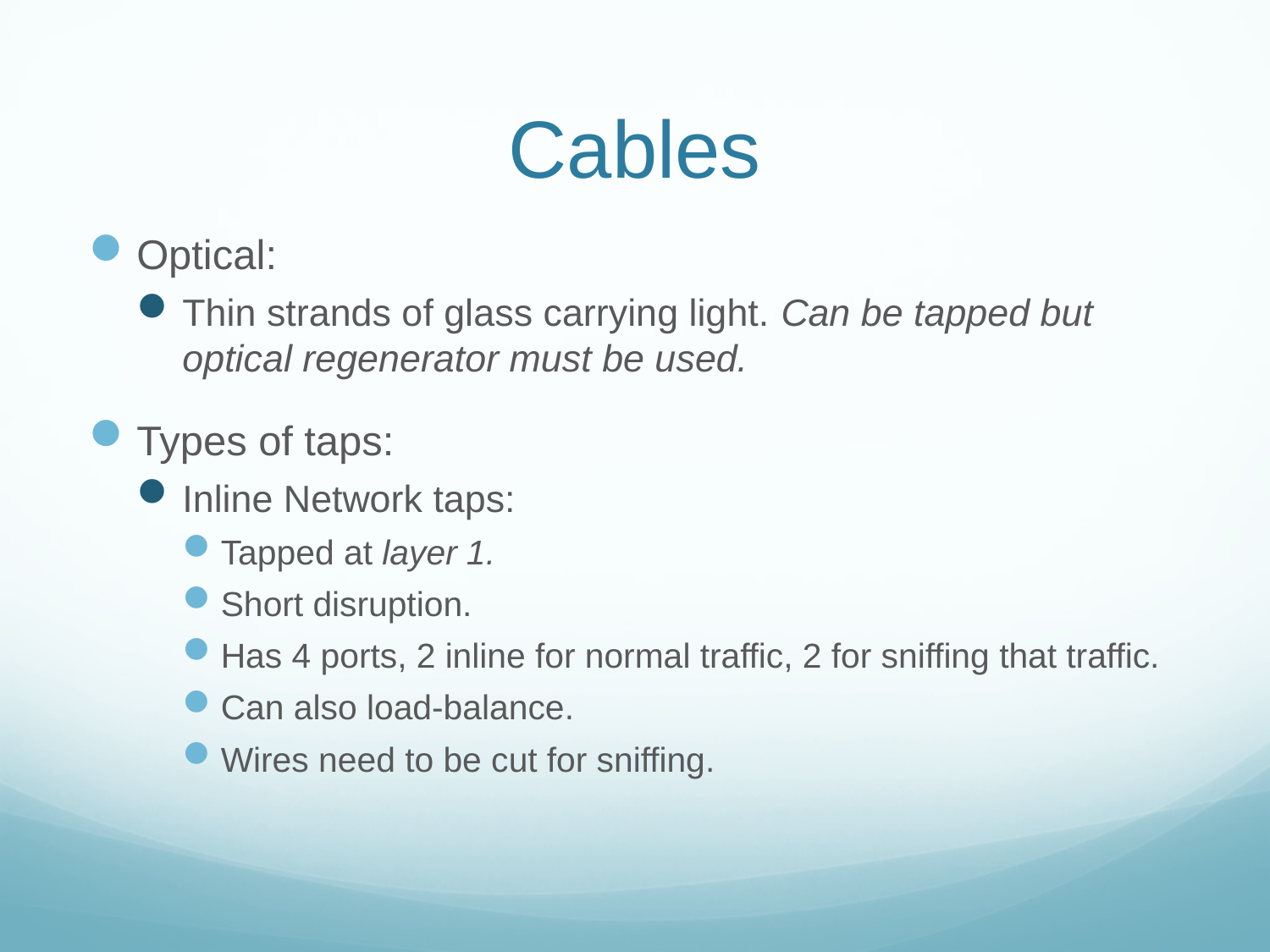

# Cables
Optical:
Thin strands of glass carrying light. Can be tapped but optical regenerator must be used.
Types of taps:
Inline Network taps:
Tapped at layer 1.
Short disruption.
Has 4 ports, 2 inline for normal traffic, 2 for sniffing that traffic.
Can also load-balance.
Wires need to be cut for sniffing.